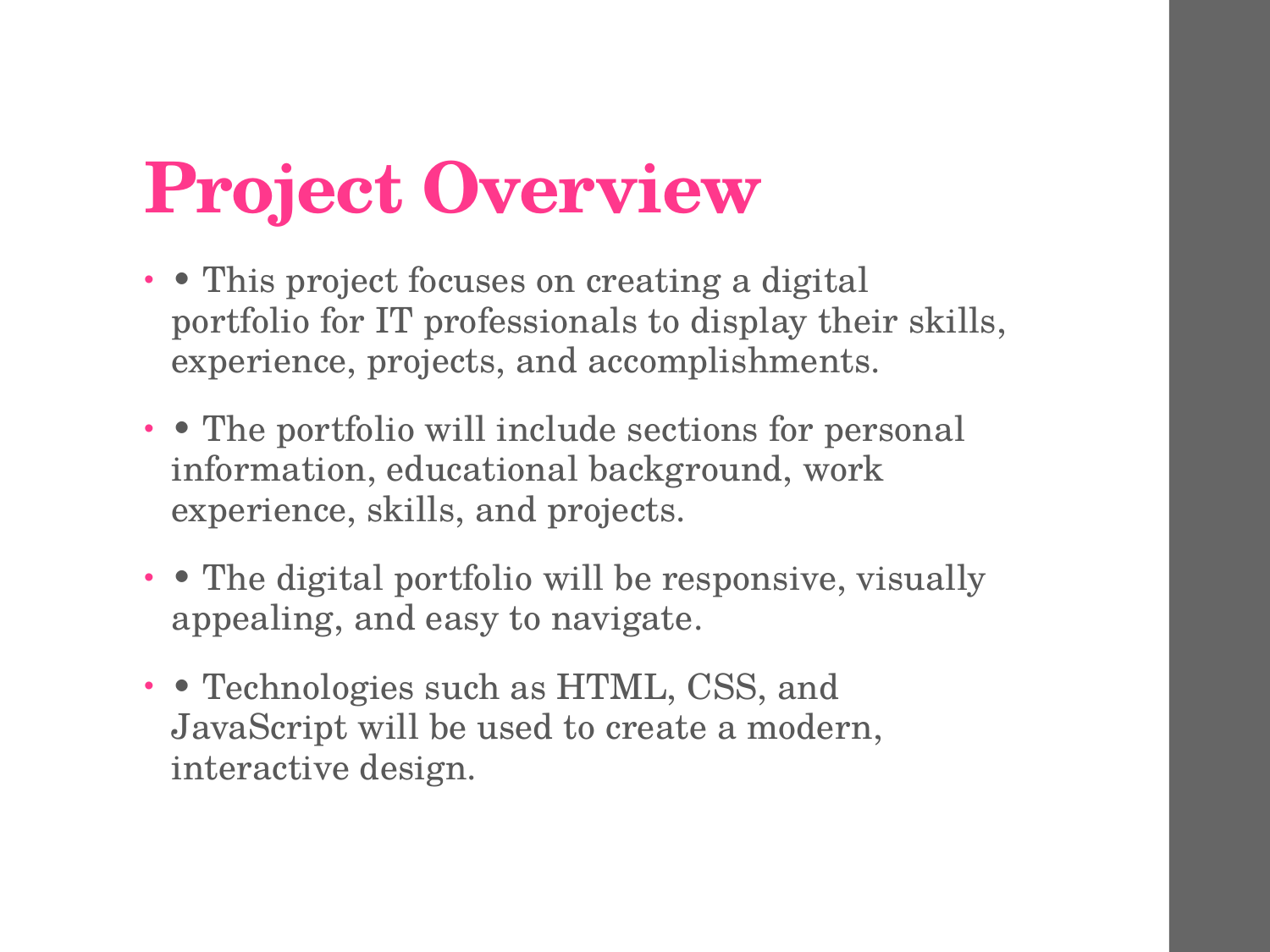

# Project Overview
• This project focuses on creating a digital portfolio for IT professionals to display their skills, experience, projects, and accomplishments.
• The portfolio will include sections for personal information, educational background, work experience, skills, and projects.
• The digital portfolio will be responsive, visually appealing, and easy to navigate.
• Technologies such as HTML, CSS, and JavaScript will be used to create a modern, interactive design.